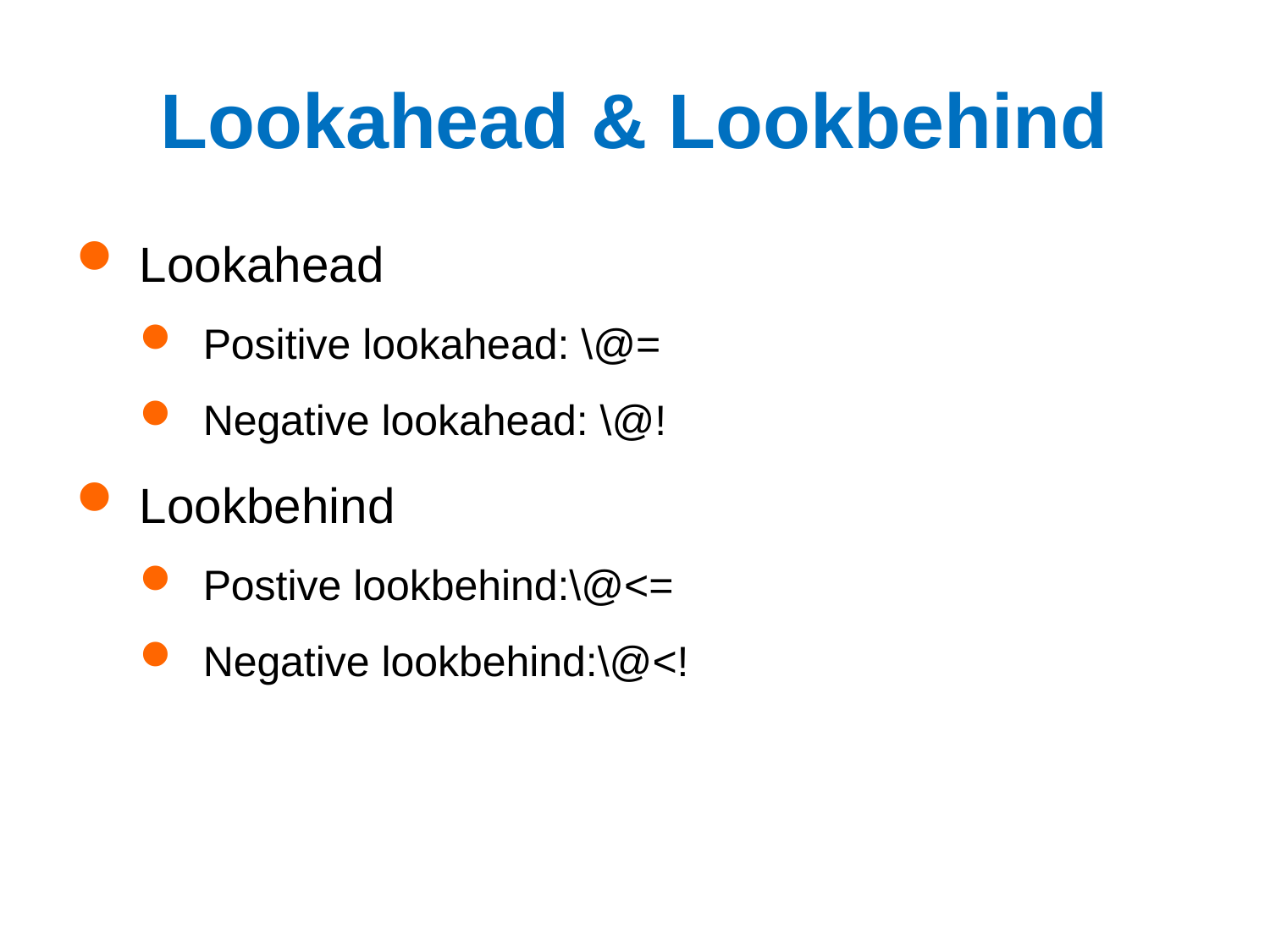

# Lookahead & Lookbehind
Lookahead
Positive lookahead: \@=
Negative lookahead: \@!
Lookbehind
Postive lookbehind:\@<=
Negative lookbehind:\@<!